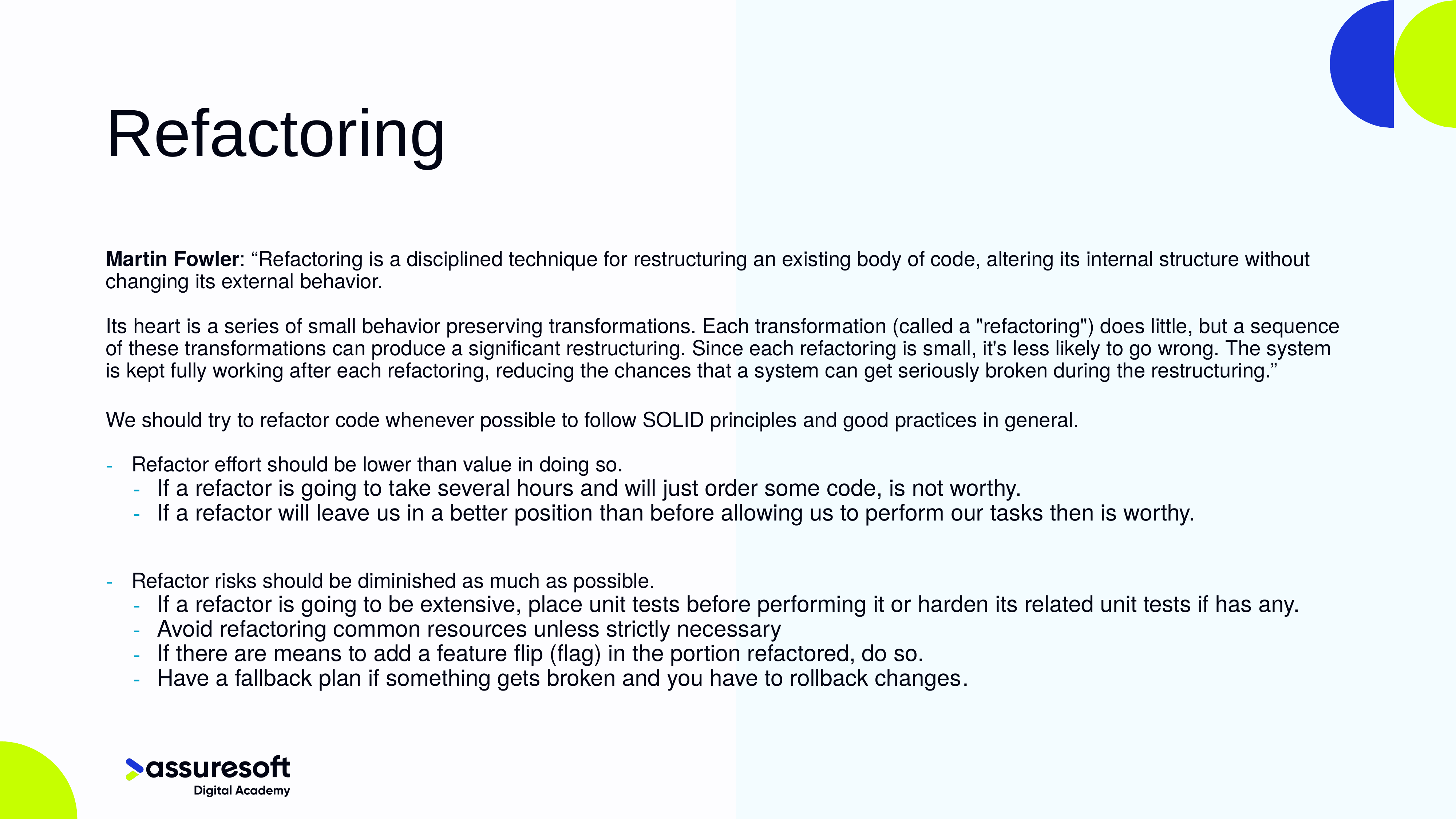

# Refactoring

Martin Fowler: “Refactoring is a disciplined technique for restructuring an existing body of code, altering its internal structure without changing its external behavior.

Its heart is a series of small behavior preserving transformations. Each transformation (called a "refactoring") does little, but a sequence of these transformations can produce a significant restructuring. Since each refactoring is small, it's less likely to go wrong. The system is kept fully working after each refactoring, reducing the chances that a system can get seriously broken during the restructuring.”

We should try to refactor code whenever possible to follow SOLID principles and good practices in general.

Refactor effort should be lower than value in doing so.
If a refactor is going to take several hours and will just order some code, is not worthy.
If a refactor will leave us in a better position than before allowing us to perform our tasks then is worthy.

Refactor risks should be diminished as much as possible.
If a refactor is going to be extensive, place unit tests before performing it or harden its related unit tests if has any.
Avoid refactoring common resources unless strictly necessary
If there are means to add a feature flip (flag) in the portion refactored, do so.
Have a fallback plan if something gets broken and you have to rollback changes.